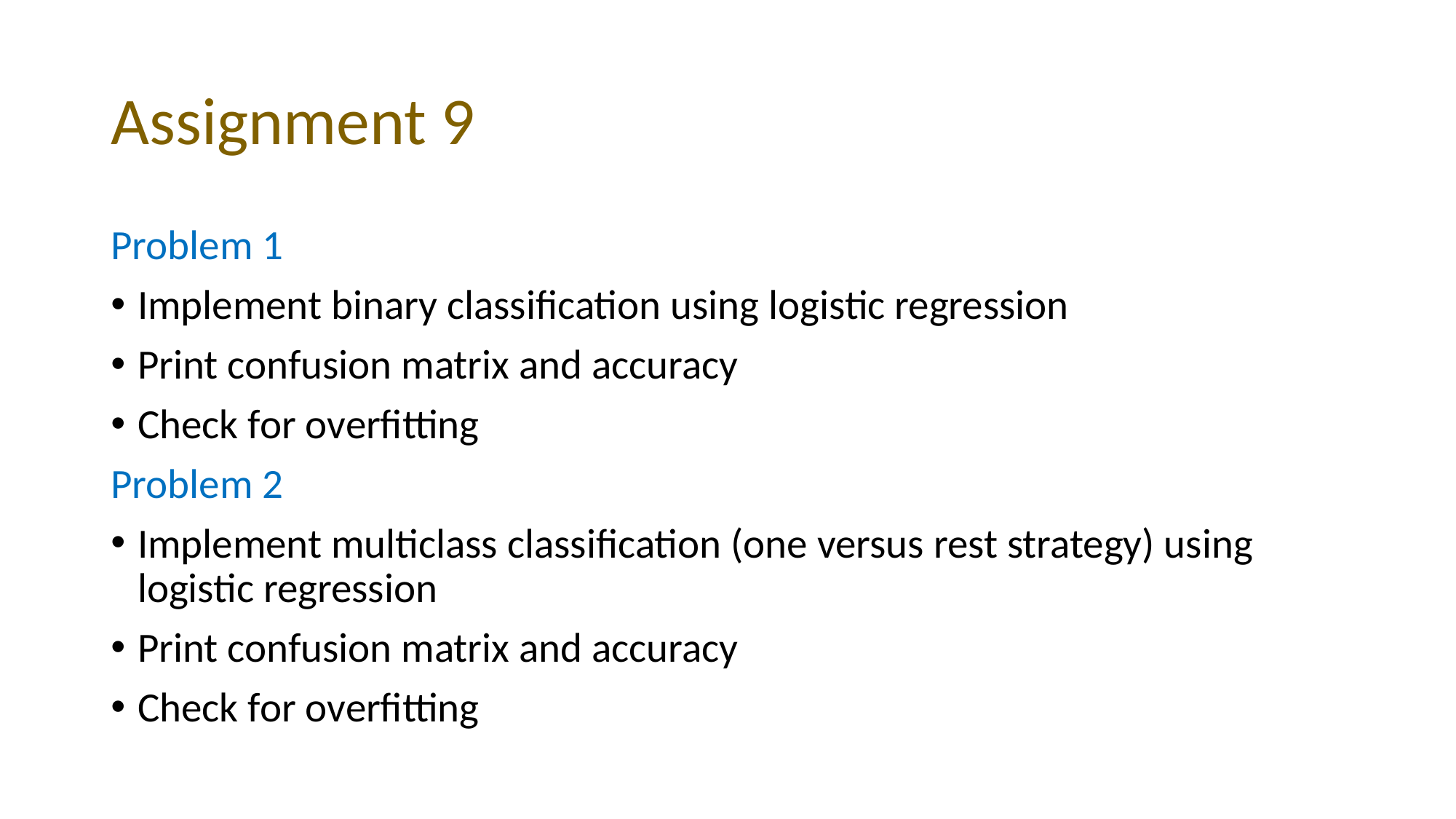

# Assignment 9
Problem 1
Implement binary classification using logistic regression
Print confusion matrix and accuracy
Check for overfitting
Problem 2
Implement multiclass classification (one versus rest strategy) using logistic regression
Print confusion matrix and accuracy
Check for overfitting